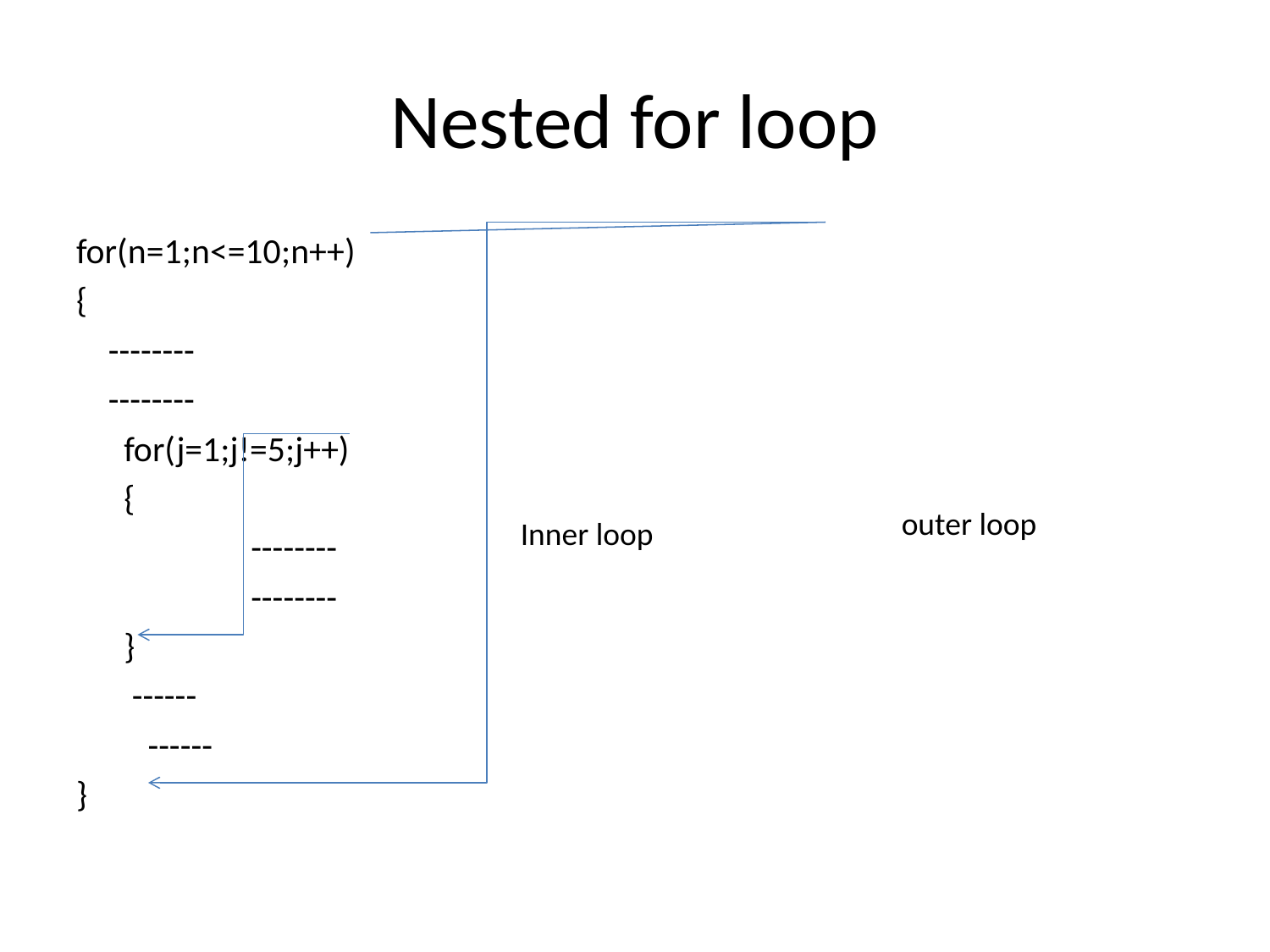

# Nested for loop
for(n=1;n<=10;n++)
{
    --------
    --------
	for(j=1;j!=5;j++)
	{
    		--------
    		--------
	}
	 ------
 ------
}

outer loop
Inner loop